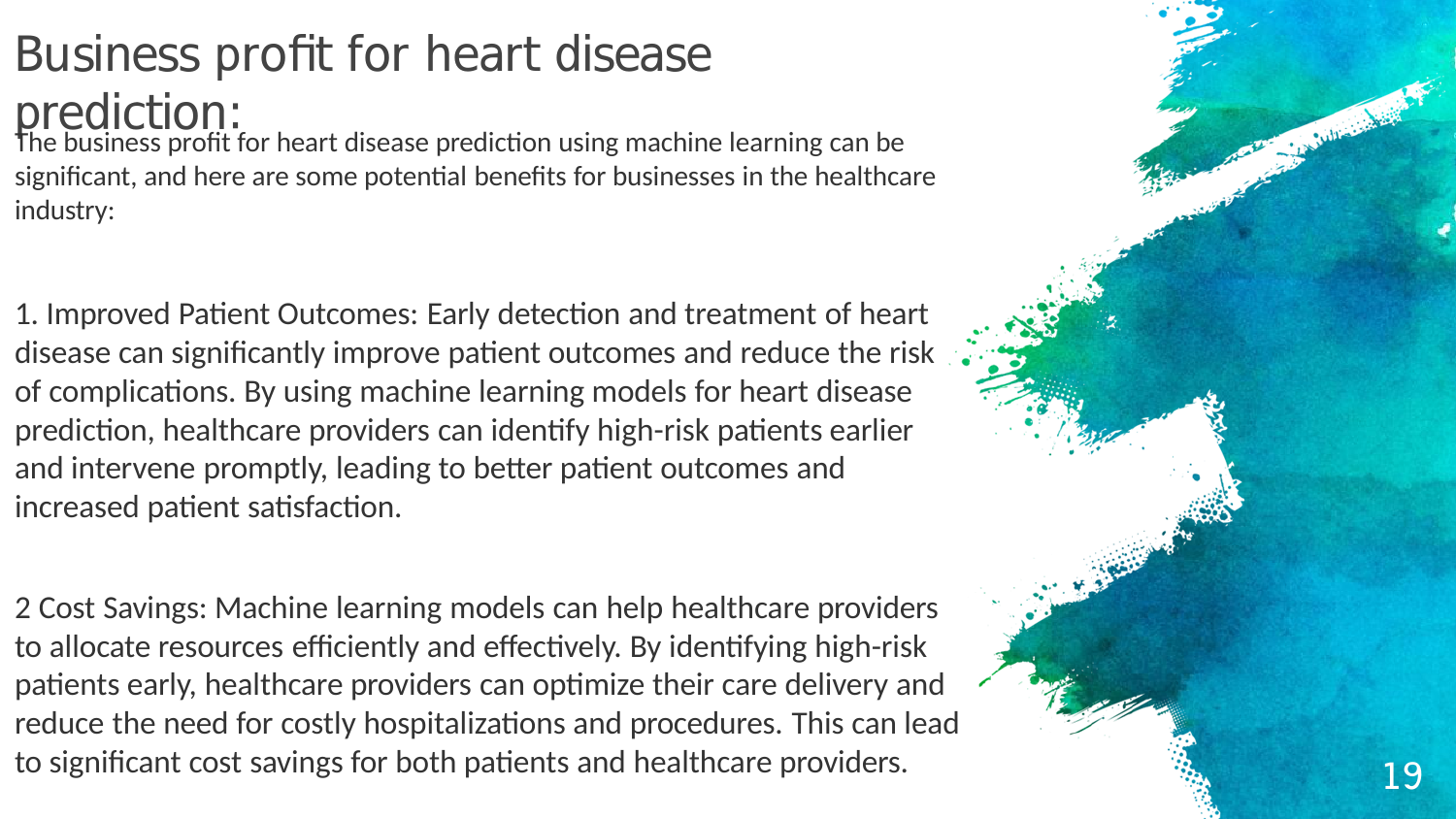

# Business profit for heart disease prediction:
The business profit for heart disease prediction using machine learning can be  significant, and here are some potential benefits for businesses in the healthcare  industry:

1. Improved Patient Outcomes: Early detection and treatment of heart  disease can significantly improve patient outcomes and reduce the risk  of complications. By using machine learning models for heart disease  prediction, healthcare providers can identify high-risk patients earlier  and intervene promptly, leading to better patient outcomes and  increased patient satisfaction.
2 Cost Savings: Machine learning models can help healthcare providers  to allocate resources efficiently and effectively. By identifying high-risk  patients early, healthcare providers can optimize their care delivery and  reduce the need for costly hospitalizations and procedures. This can lead  to significant cost savings for both patients and healthcare providers.
19